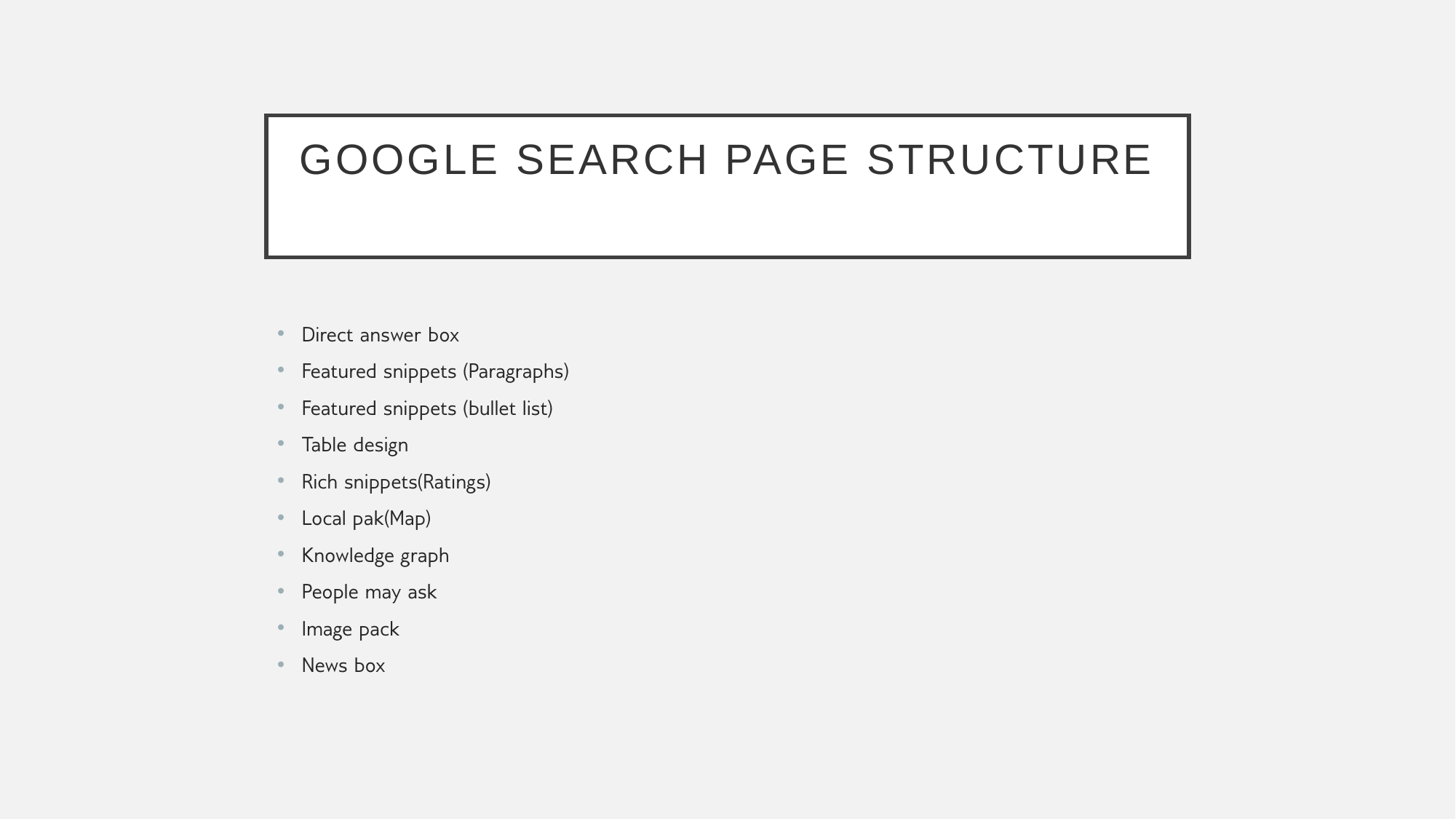

# Google Search Page Structure
Direct answer box
Featured snippets (Paragraphs)
Featured snippets (bullet list)
Table design
Rich snippets(Ratings)
Local pak(Map)
Knowledge graph
People may ask
Image pack
News box